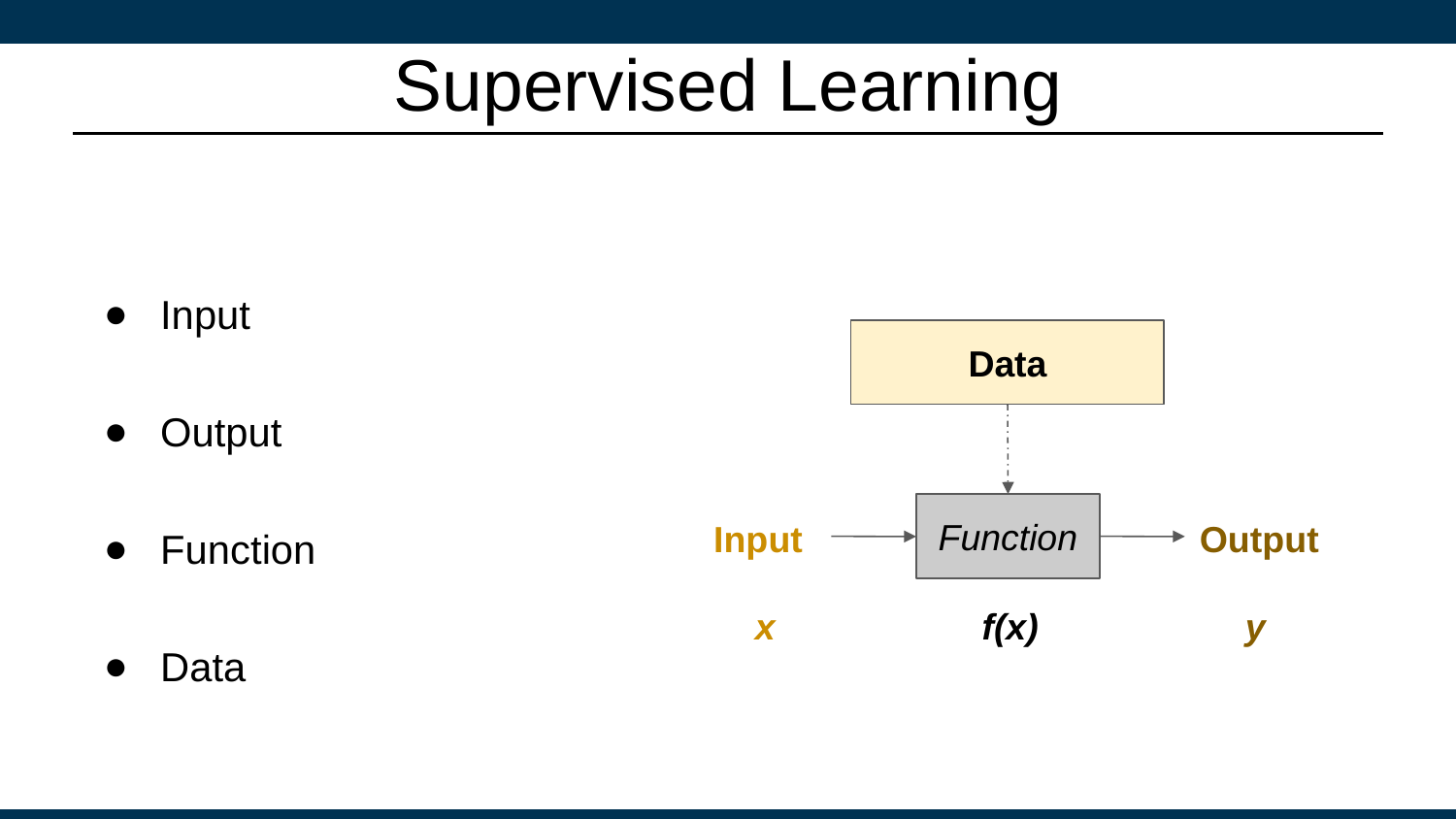

# Supervised Learning
Input
Output
Function
Data
Data

Function
Input
Output

x
f(x)
y